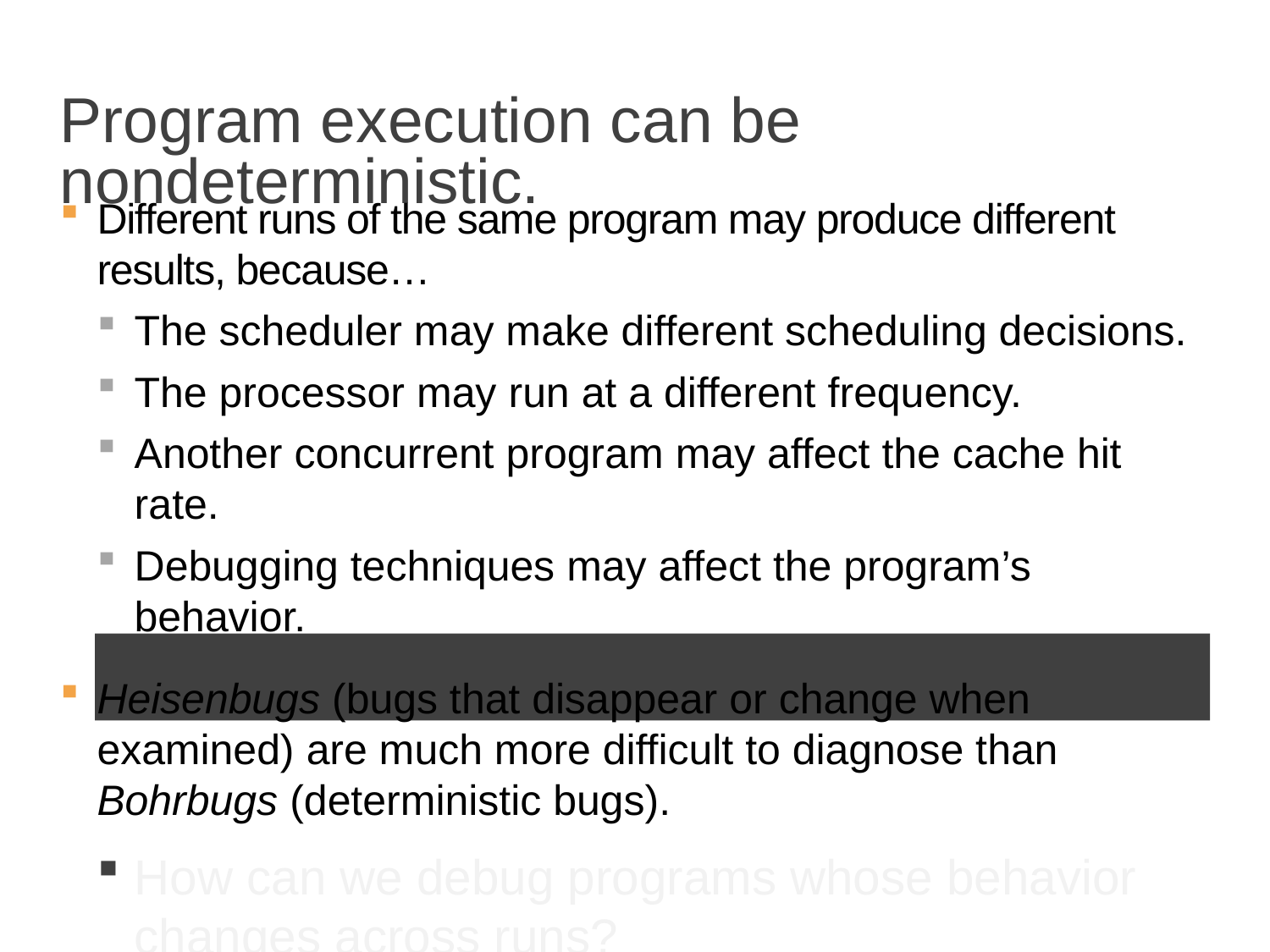

# Program execution can be nondeterministic.
Different runs of the same program may produce different results, because…
The scheduler may make different scheduling decisions.
The processor may run at a different frequency.
Another concurrent program may affect the cache hit rate.
Debugging techniques may affect the program’s behavior.
Heisenbugs (bugs that disappear or change when examined) are much more difficult to diagnose than Bohrbugs (deterministic bugs).
How can we debug programs whose behavior changes across runs?